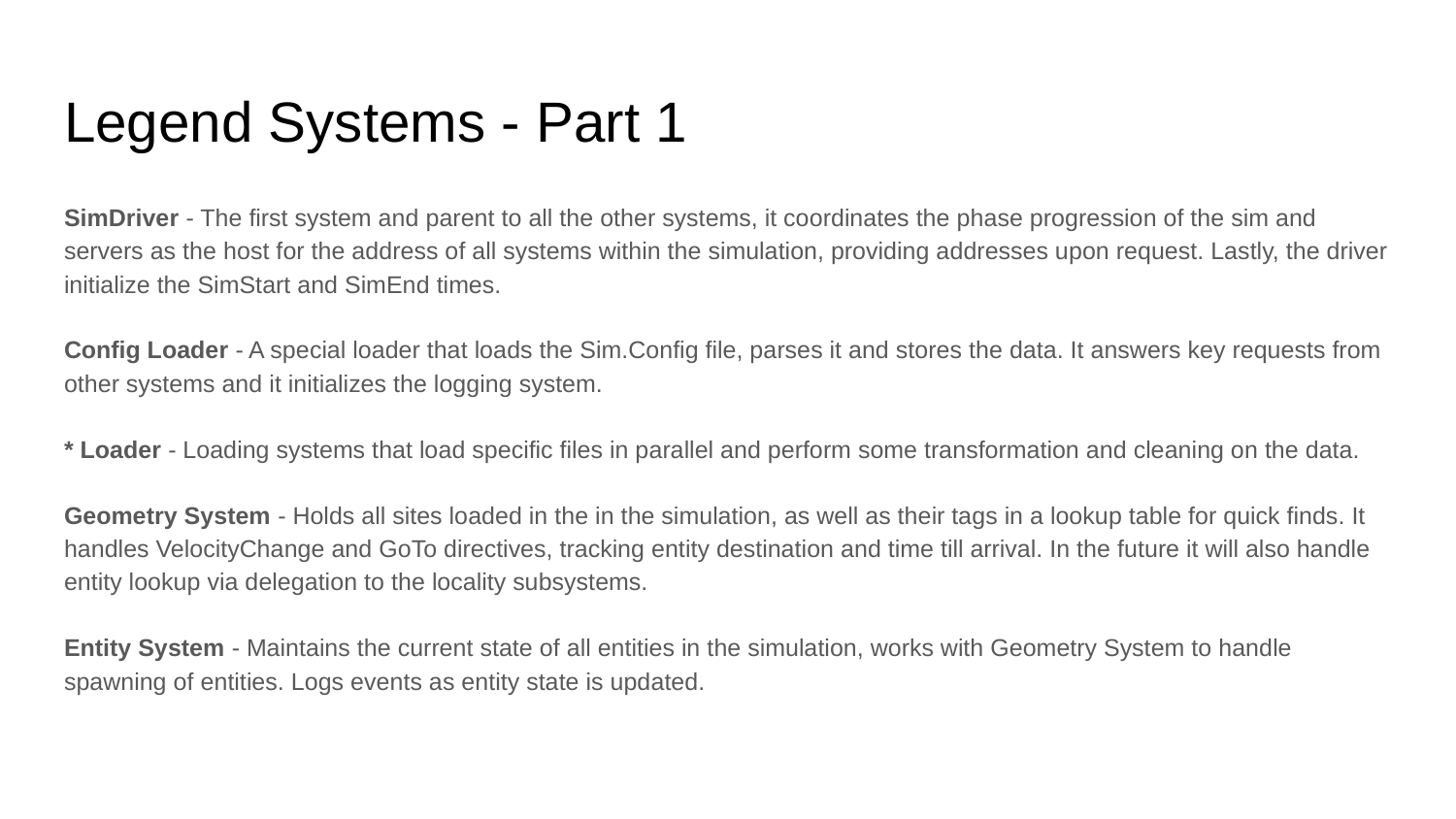

# Legend Systems - Part 1
SimDriver - The first system and parent to all the other systems, it coordinates the phase progression of the sim and servers as the host for the address of all systems within the simulation, providing addresses upon request. Lastly, the driver initialize the SimStart and SimEnd times.
Config Loader - A special loader that loads the Sim.Config file, parses it and stores the data. It answers key requests from other systems and it initializes the logging system.
* Loader - Loading systems that load specific files in parallel and perform some transformation and cleaning on the data.
Geometry System - Holds all sites loaded in the in the simulation, as well as their tags in a lookup table for quick finds. It handles VelocityChange and GoTo directives, tracking entity destination and time till arrival. In the future it will also handle entity lookup via delegation to the locality subsystems.
Entity System - Maintains the current state of all entities in the simulation, works with Geometry System to handle spawning of entities. Logs events as entity state is updated.